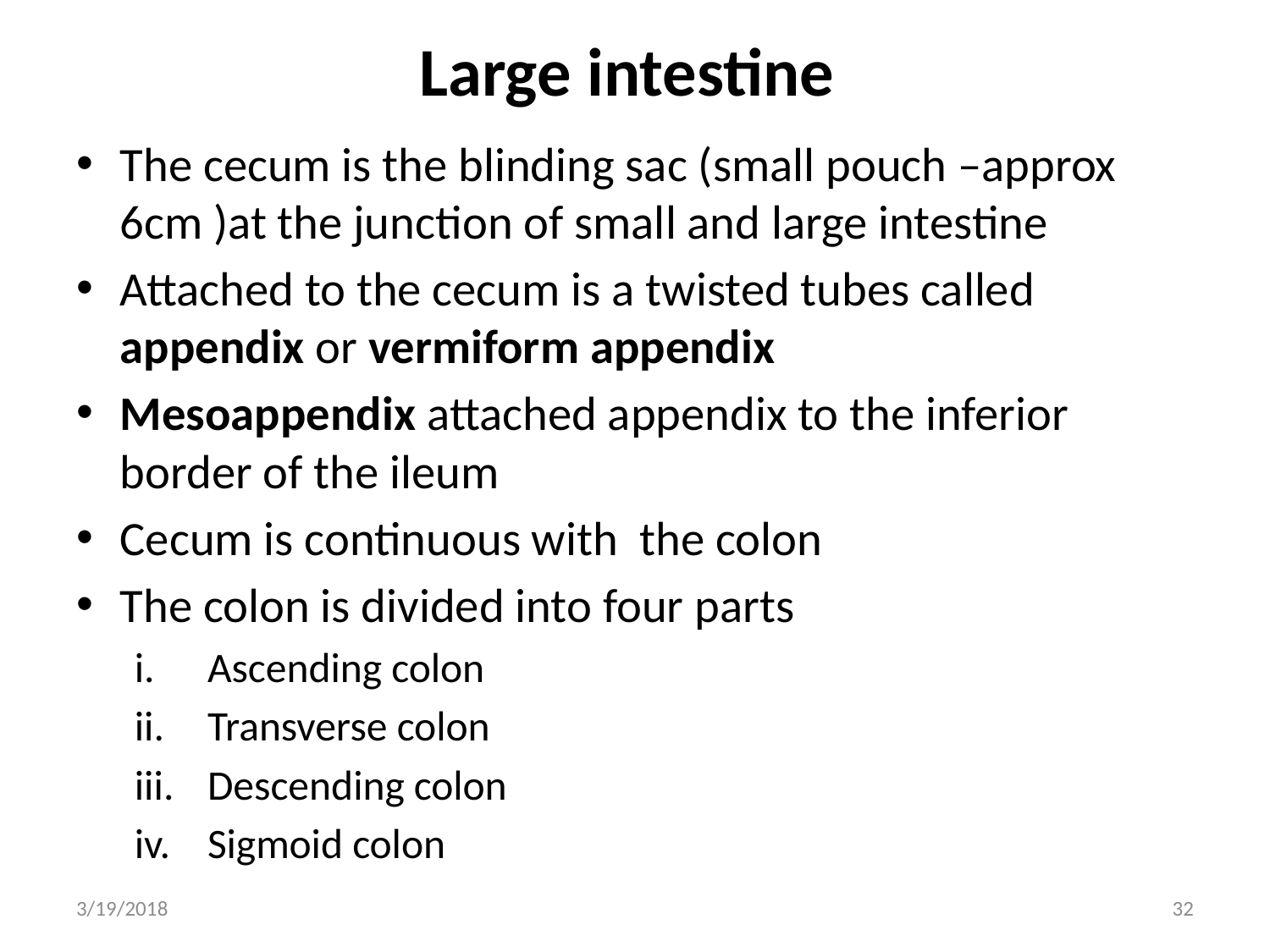

# Large intestine
The cecum is the blinding sac (small pouch –approx 6cm )at the junction of small and large intestine
Attached to the cecum is a twisted tubes called appendix or vermiform appendix
Mesoappendix attached appendix to the inferior border of the ileum
Cecum is continuous with  the colon
The colon is divided into four parts
Ascending colon
Transverse colon
Descending colon
Sigmoid colon

3/19/2018
32